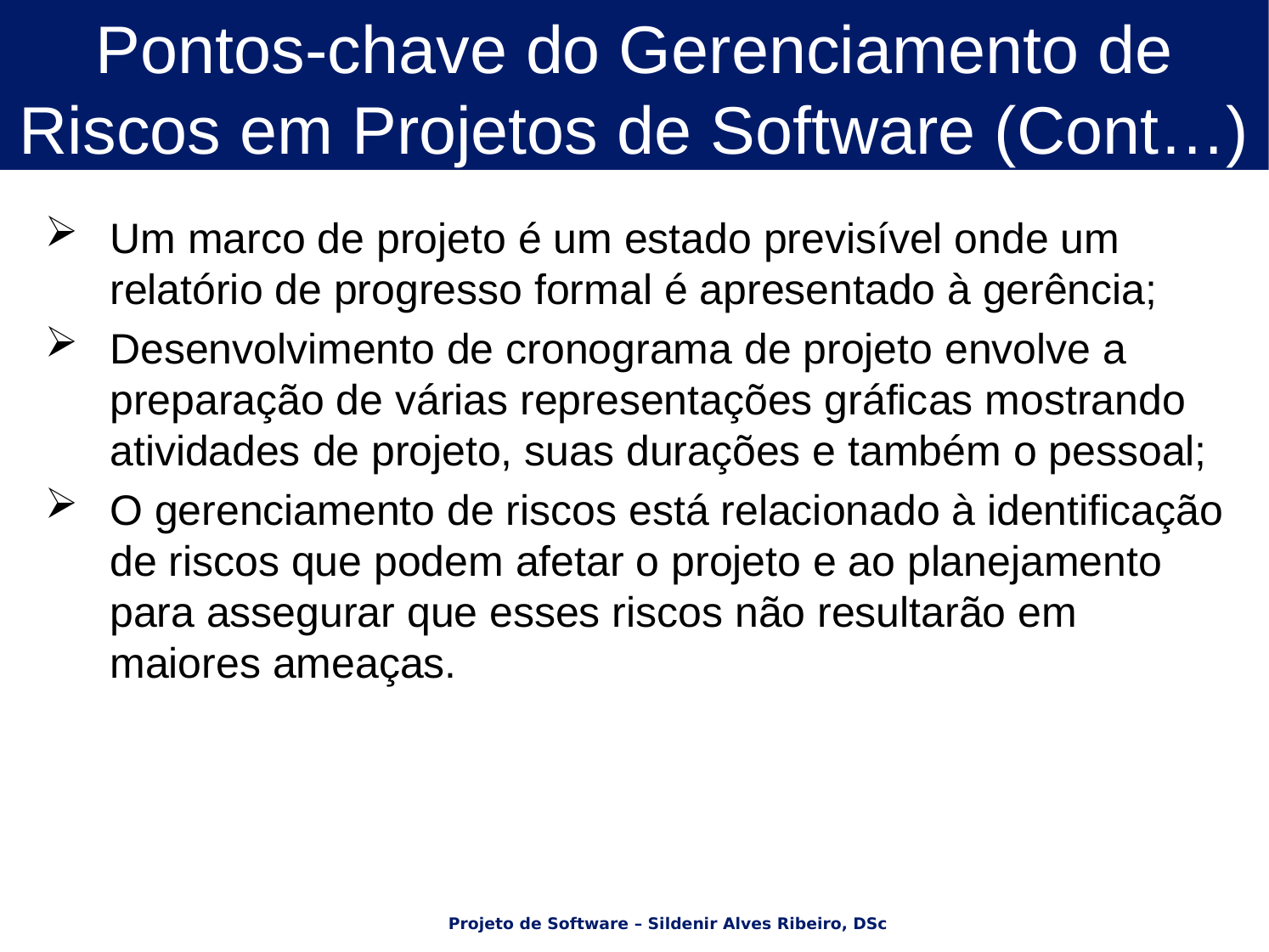

# Pontos-chave do Gerenciamento de Riscos em Projetos de Software (Cont…)
Um marco de projeto é um estado previsível onde um relatório de progresso formal é apresentado à gerência;
Desenvolvimento de cronograma de projeto envolve a preparação de várias representações gráficas mostrando atividades de projeto, suas durações e também o pessoal;
O gerenciamento de riscos está relacionado à identificação de riscos que podem afetar o projeto e ao planejamento para assegurar que esses riscos não resultarão em maiores ameaças.
Projeto de Software – Sildenir Alves Ribeiro, DSc